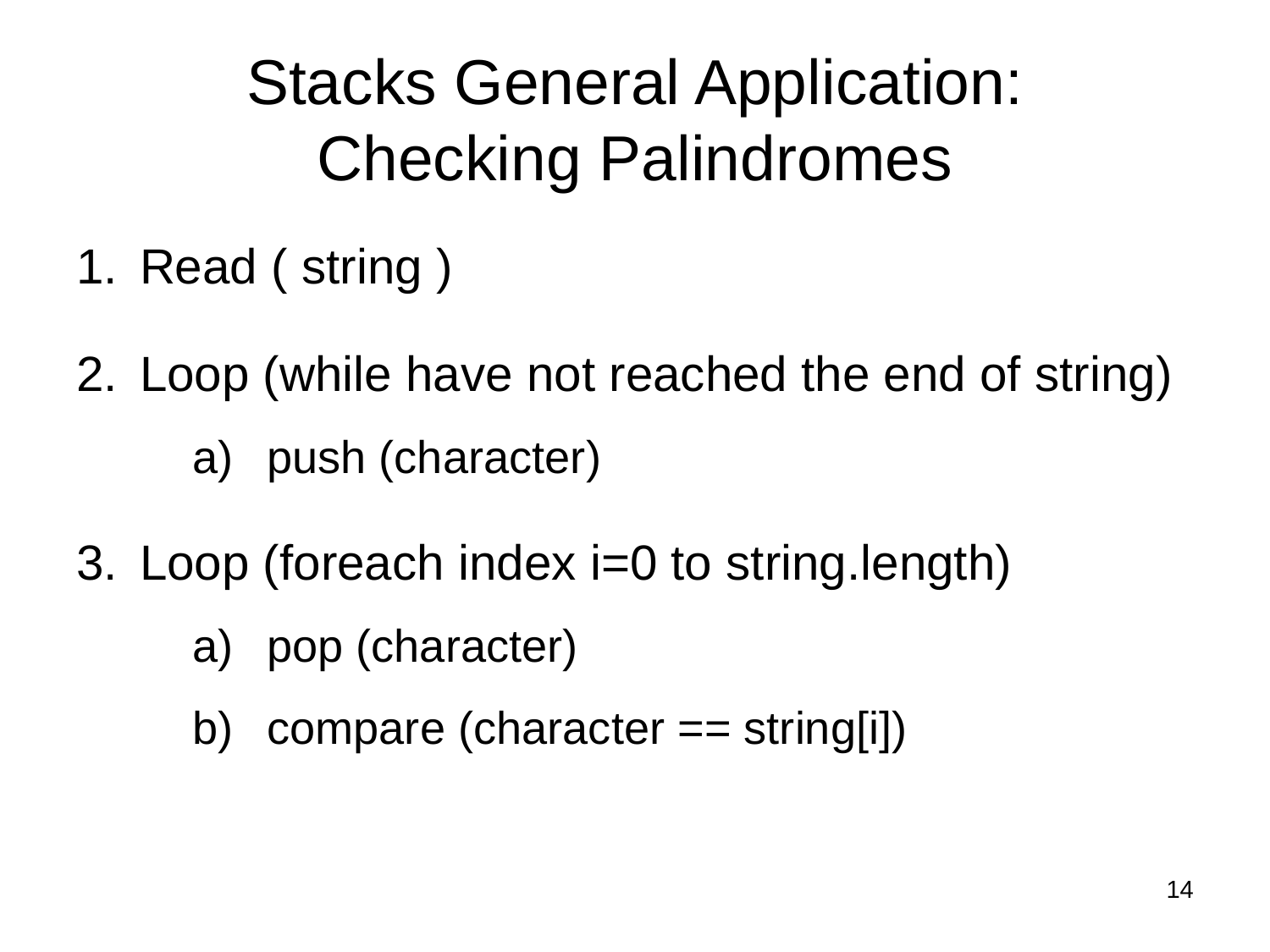

# Stacks General Application: Checking Palindromes
Read ( string )
Loop (while have not reached the end of string)
push (character)
Loop (foreach index i=0 to string.length)
pop (character)
compare (character == string[i])
14